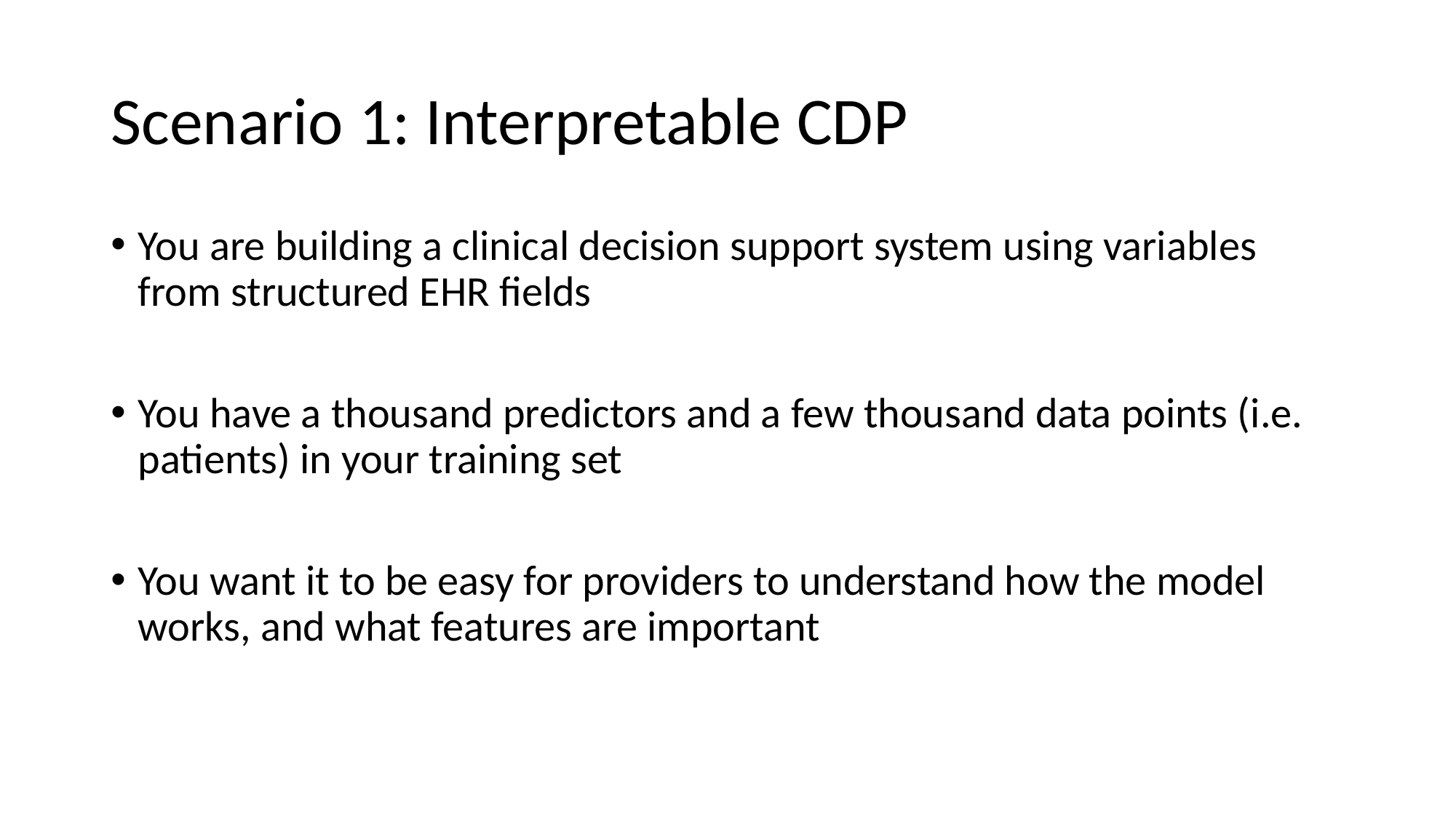

# Scenario 1: Interpretable CDP
You are building a clinical decision support system using variables from structured EHR fields

You have a thousand predictors and a few thousand data points (i.e. patients) in your training set

You want it to be easy for providers to understand how the model works, and what features are important